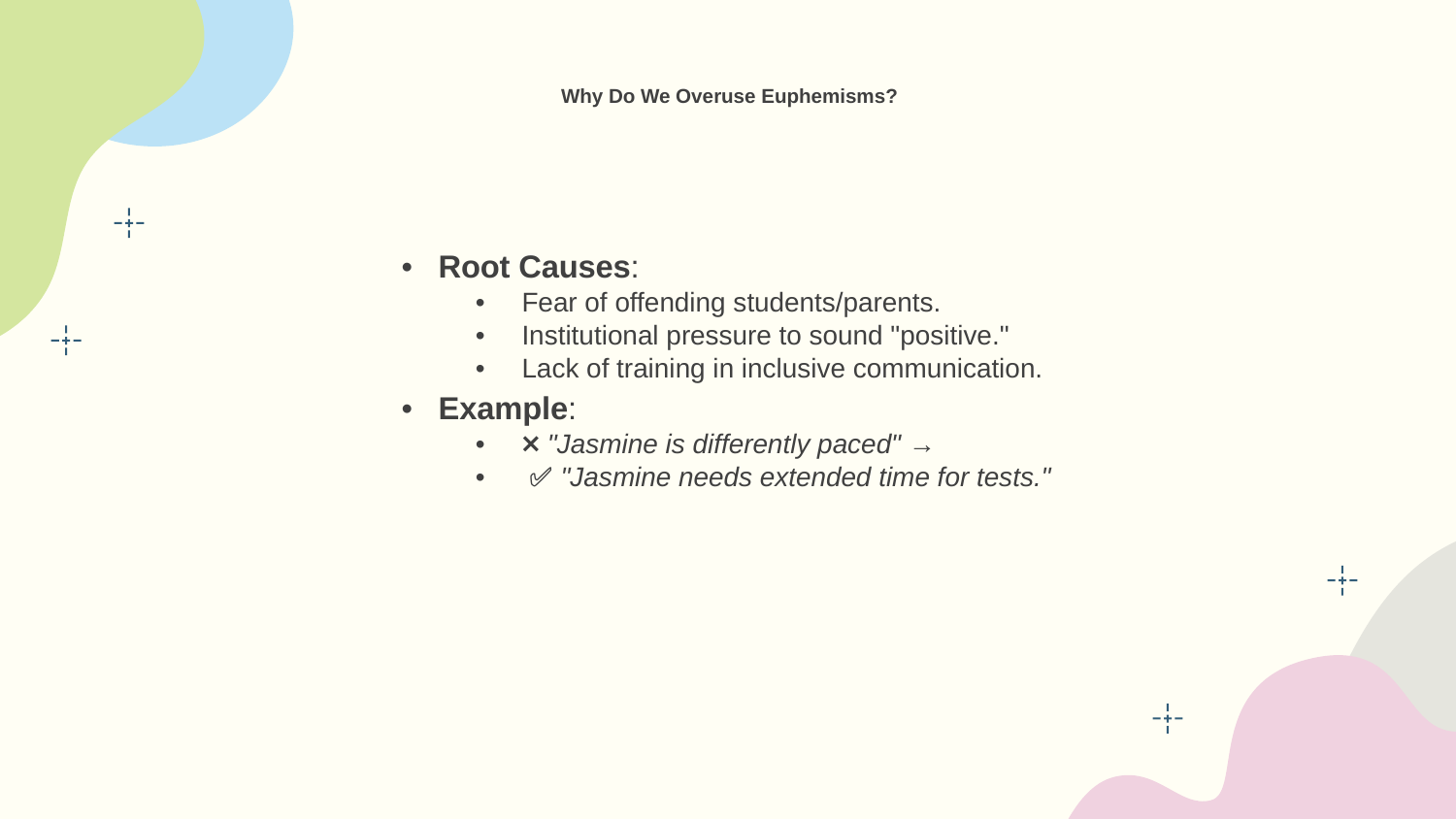

# Why Do We Overuse Euphemisms?
Root Causes:
Fear of offending students/parents.
Institutional pressure to sound "positive."
Lack of training in inclusive communication.
Example:
❌ "Jasmine is differently paced" →
 ✅ "Jasmine needs extended time for tests."